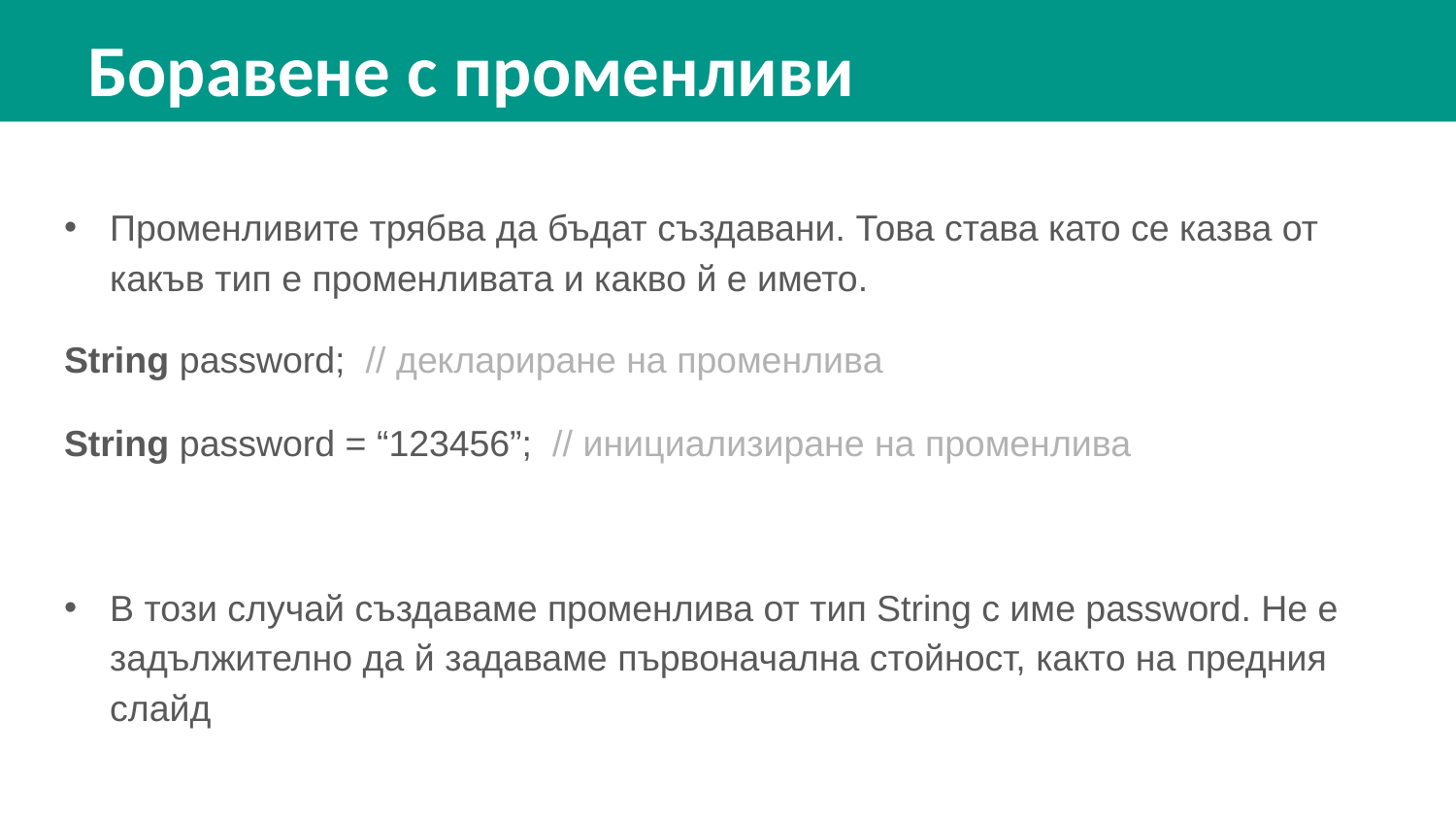

Боравене с променливи
Променливите трябва да бъдат създавани. Това става като се казва от какъв тип е променливата и какво й е името.
String password;  // деклариране на променлива
String password = “123456”;  // инициализиране на променлива

В този случай създаваме променлива от тип String с име password. Не е задължително да й задаваме първоначална стойност, както на предния слайд